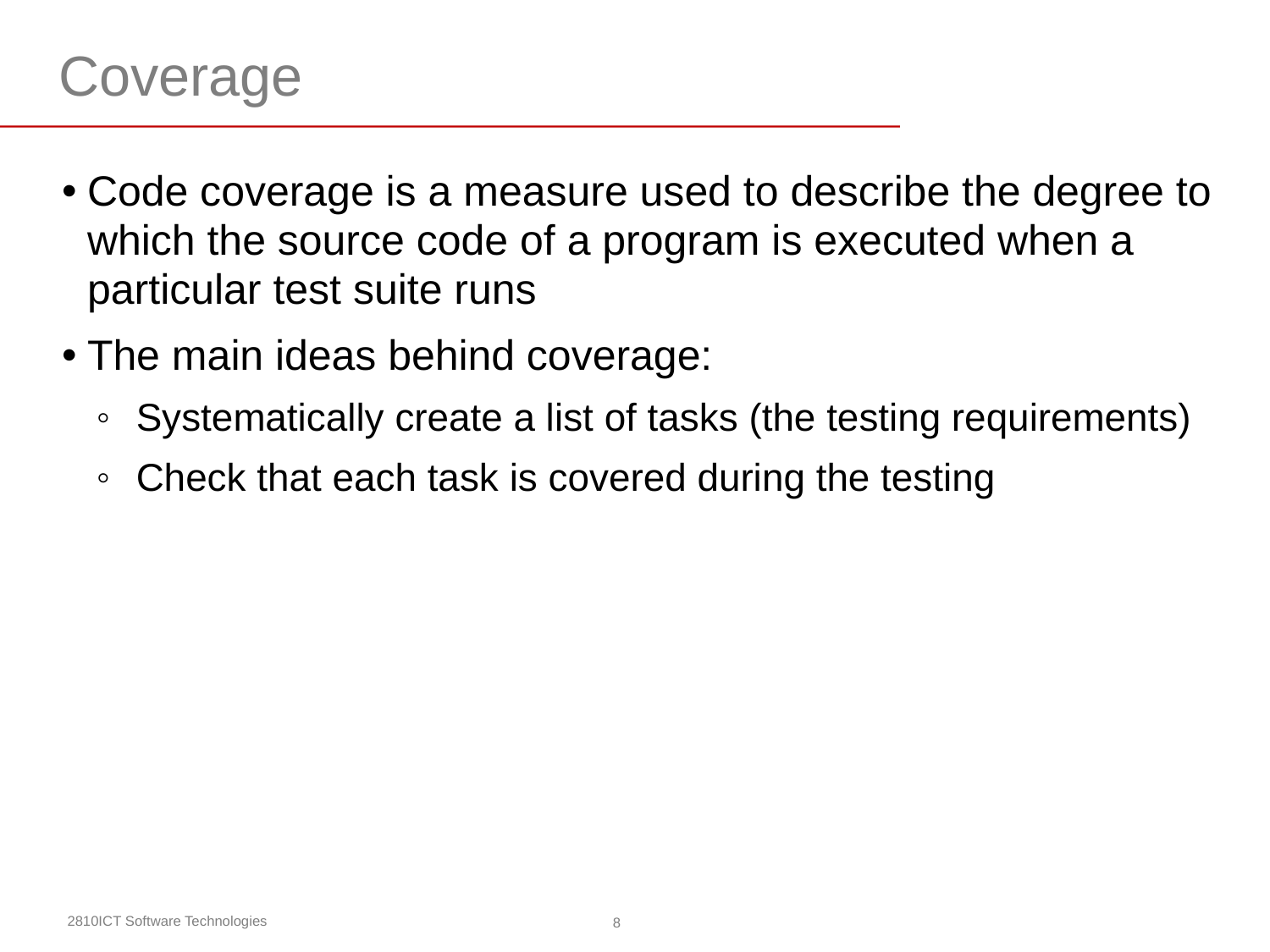

# Coverage
Code coverage is a measure used to describe the degree to which the source code of a program is executed when a particular test suite runs
The main ideas behind coverage:
Systematically create a list of tasks (the testing requirements)
Check that each task is covered during the testing